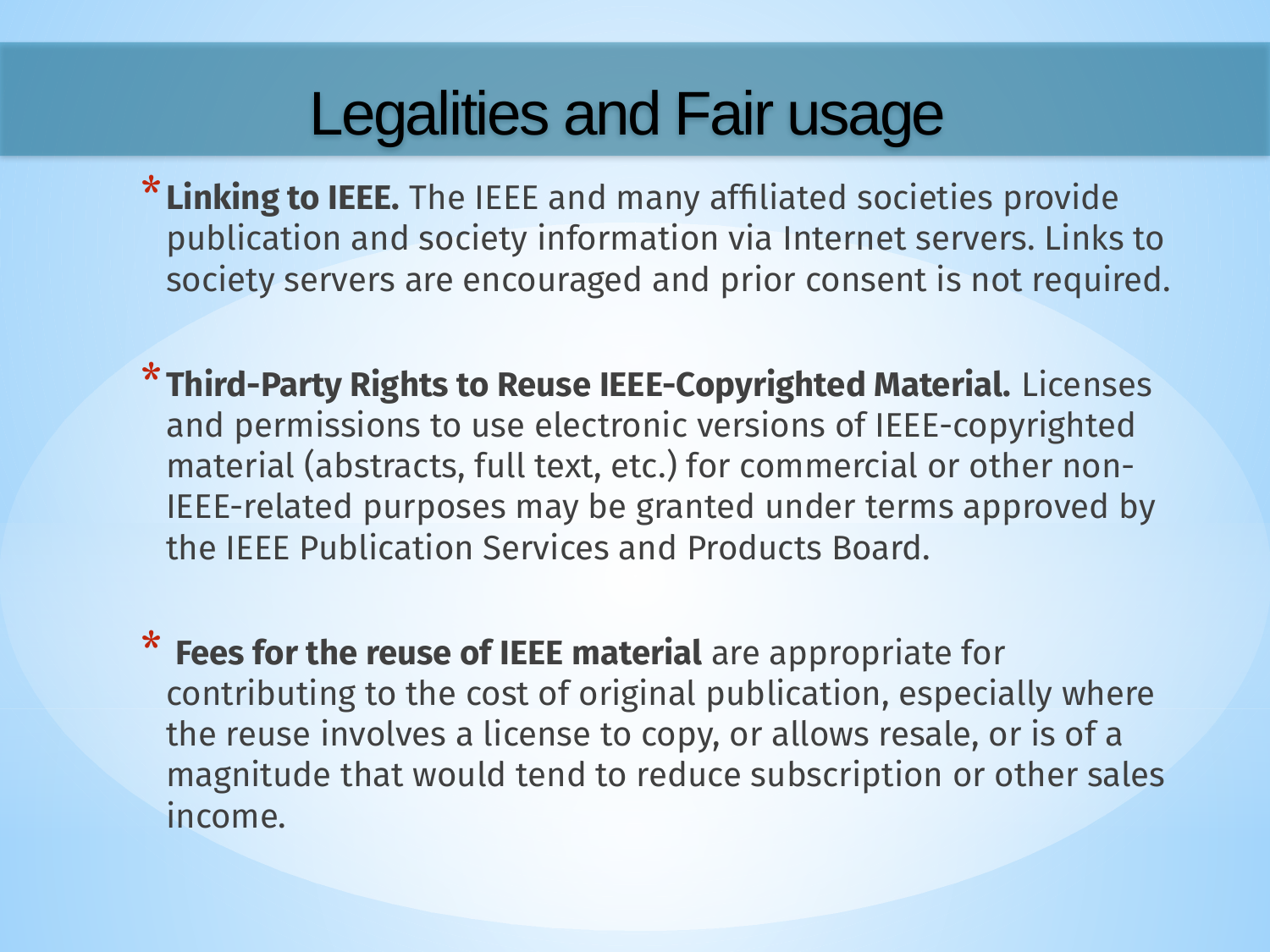

Legalities and Fair usage
Linking to IEEE. The IEEE and many affiliated societies provide publication and society information via Internet servers. Links to society servers are encouraged and prior consent is not required.

Third-Party Rights to Reuse IEEE-Copyrighted Material. Licenses and permissions to use electronic versions of IEEE-copyrighted material (abstracts, full text, etc.) for commercial or other non-IEEE-related purposes may be granted under terms approved by the IEEE Publication Services and Products Board.

 Fees for the reuse of IEEE material are appropriate for contributing to the cost of original publication, especially where the reuse involves a license to copy, or allows resale, or is of a magnitude that would tend to reduce subscription or other sales income.